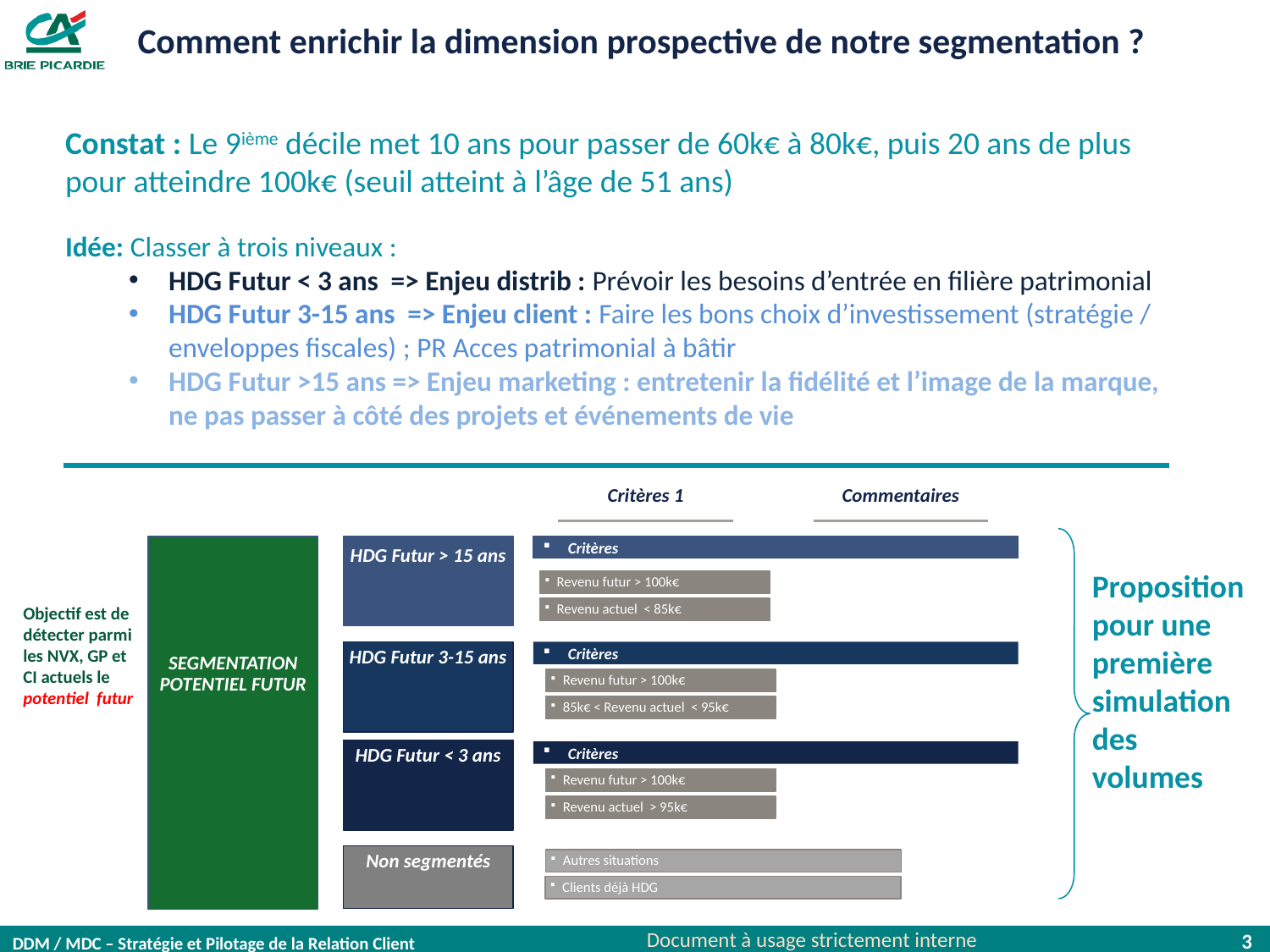

Comment enrichir la dimension prospective de notre segmentation ?
Constat : Le 9ième décile met 10 ans pour passer de 60k€ à 80k€, puis 20 ans de plus pour atteindre 100k€ (seuil atteint à l’âge de 51 ans)
Idée: Classer à trois niveaux :
HDG Futur < 3 ans  => Enjeu distrib : Prévoir les besoins d’entrée en filière patrimonial
HDG Futur 3-15 ans  => Enjeu client : Faire les bons choix d’investissement (stratégie / enveloppes fiscales) ; PR Acces patrimonial à bâtir
HDG Futur >15 ans => Enjeu marketing : entretenir la fidélité et l’image de la marque, ne pas passer à côté des projets et événements de vie
Critères 1
Commentaires

HDG Futur > 15 ans
Critères

SEGMENTATION POTENTIEL FUTUR
Proposition pour une première simulation des volumes
Revenu futur > 100k€
Revenu actuel  < 85k€
Objectif est de détecter parmi les NVX, GP et CI actuels le potentiel  futur
Critères
HDG Futur 3-15 ans
Revenu futur > 100k€
85k€ < Revenu actuel  < 95k€
HDG Futur < 3 ans
Critères
Revenu futur > 100k€
Revenu actuel  > 95k€
Non segmentés
Autres situations
Clients déjà HDG
3